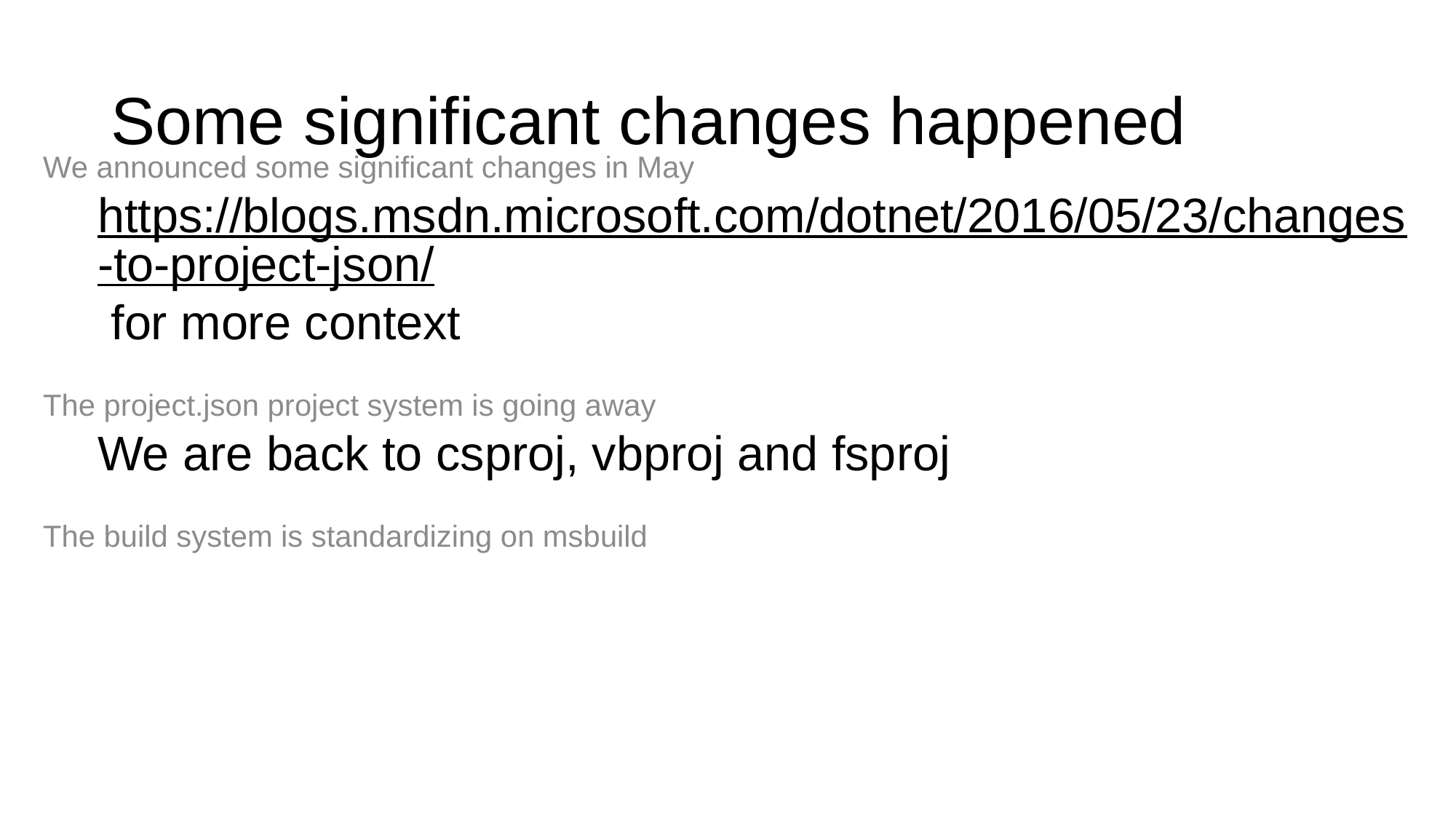

# Some significant changes happened
We announced some significant changes in May
https://blogs.msdn.microsoft.com/dotnet/2016/05/23/changes-to-project-json/ for more context

The project.json project system is going away
We are back to csproj, vbproj and fsproj

The build system is standardizing on msbuild